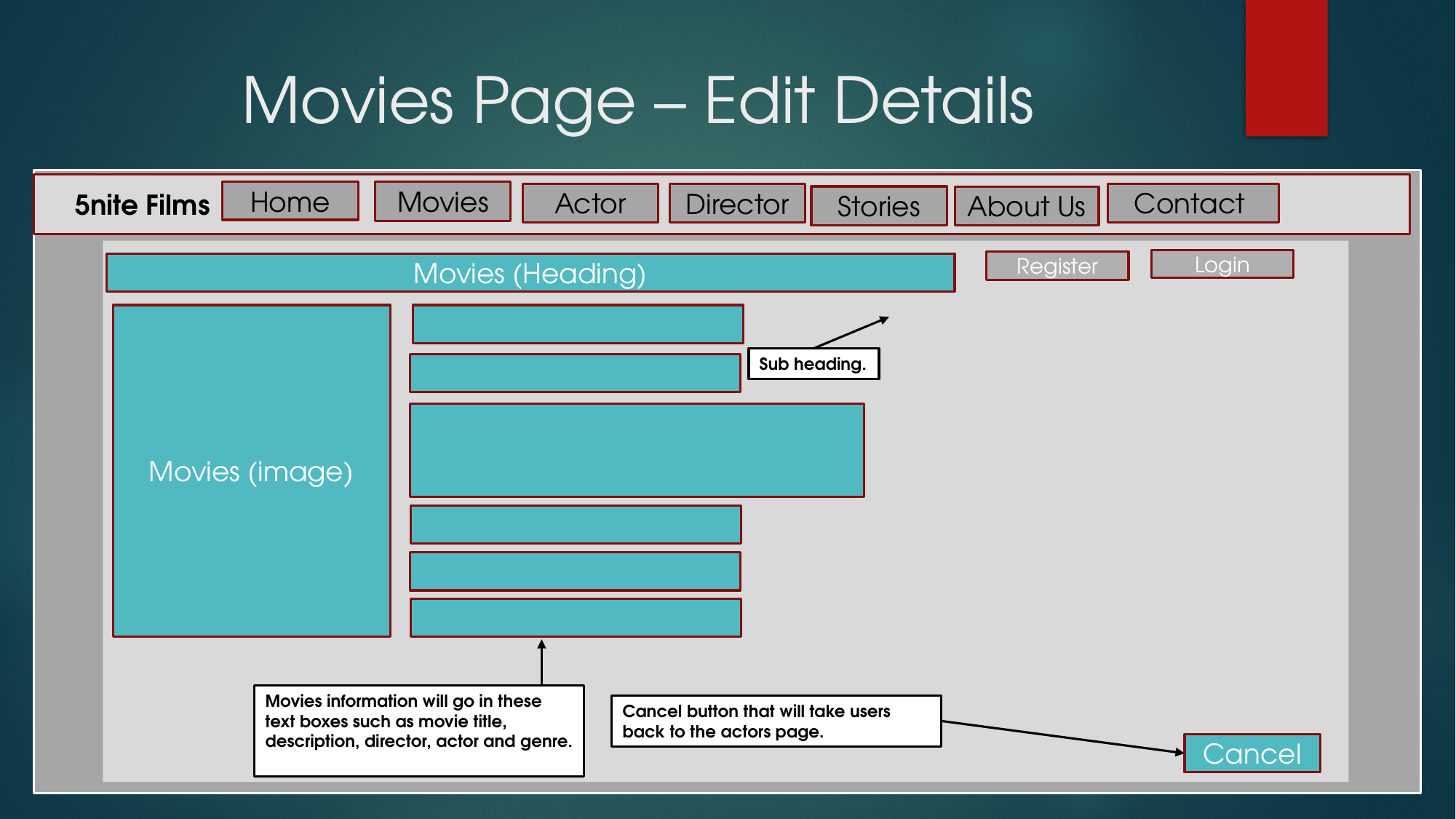

# Movies Page – Edit Details

    5nite Films
Movies
Home
Actor
Contact
Director
Stories
About Us

Login
Register
Movies (Heading)

Movies (image)
Sub heading.

Movies information will go in these text boxes such as movie title, description, director, actor and genre.
Cancel button that will take users back to the actors page.
Cancel